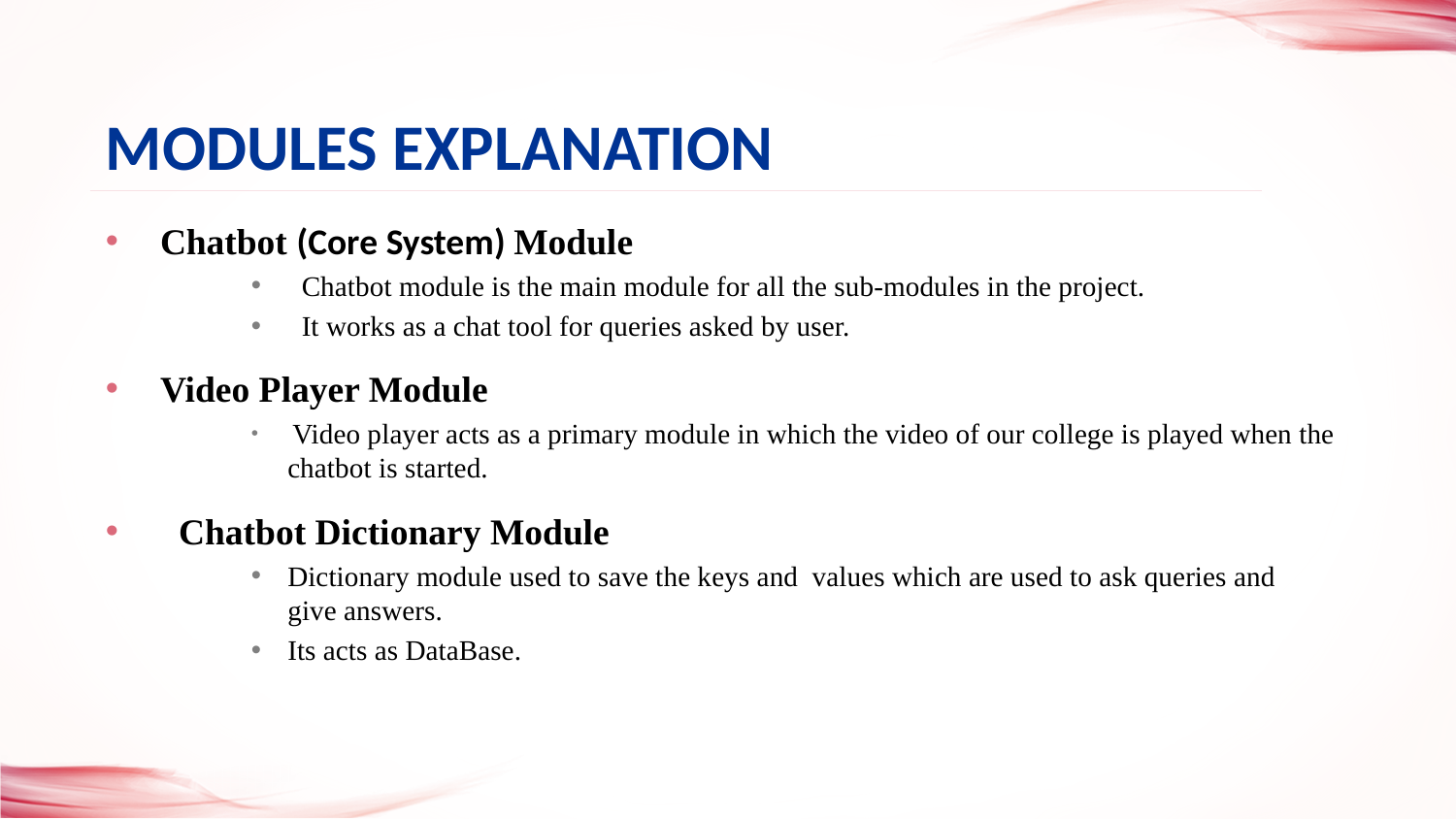

Modules Explanation
# Chatbot (Core System) Module
  Chatbot module is the main module for all the sub-modules in the project.
  It works as a chat tool for queries asked by user.
Video Player Module
 Video player acts as a primary module in which the video of our college is played when the chatbot is started.
  Chatbot Dictionary Module
Dictionary module used to save the keys and  values which are used to ask queries and give answers.
Its acts as DataBase.